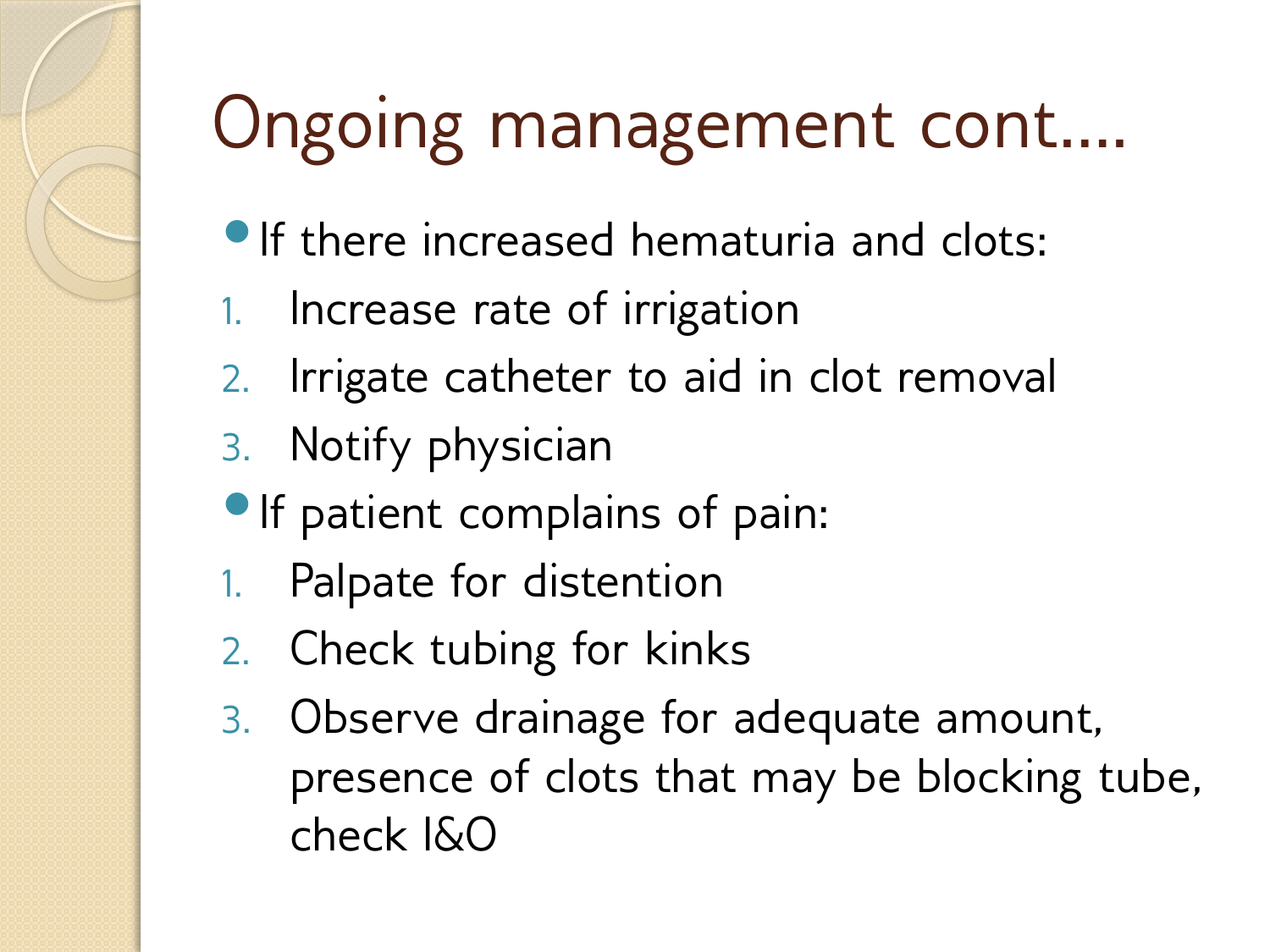

# Ongoing management cont….
If there increased hematuria and clots:
Increase rate of irrigation
Irrigate catheter to aid in clot removal
Notify physician
If patient complains of pain:
Palpate for distention
Check tubing for kinks
Observe drainage for adequate amount, presence of clots that may be blocking tube, check I&O